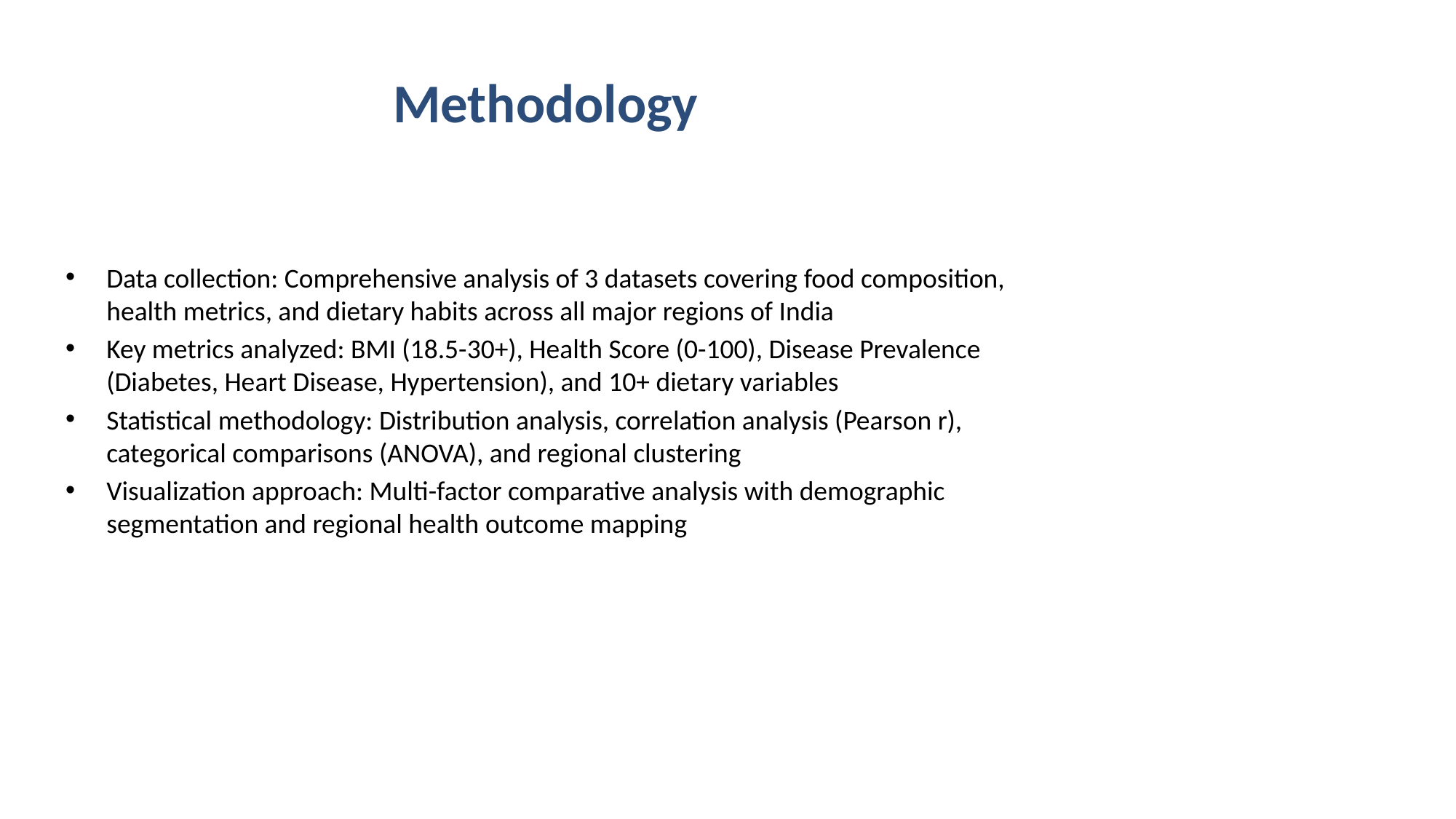

# Methodology

Data collection: Comprehensive analysis of 3 datasets covering food composition, health metrics, and dietary habits across all major regions of India
Key metrics analyzed: BMI (18.5-30+), Health Score (0-100), Disease Prevalence (Diabetes, Heart Disease, Hypertension), and 10+ dietary variables
Statistical methodology: Distribution analysis, correlation analysis (Pearson r), categorical comparisons (ANOVA), and regional clustering
Visualization approach: Multi-factor comparative analysis with demographic segmentation and regional health outcome mapping